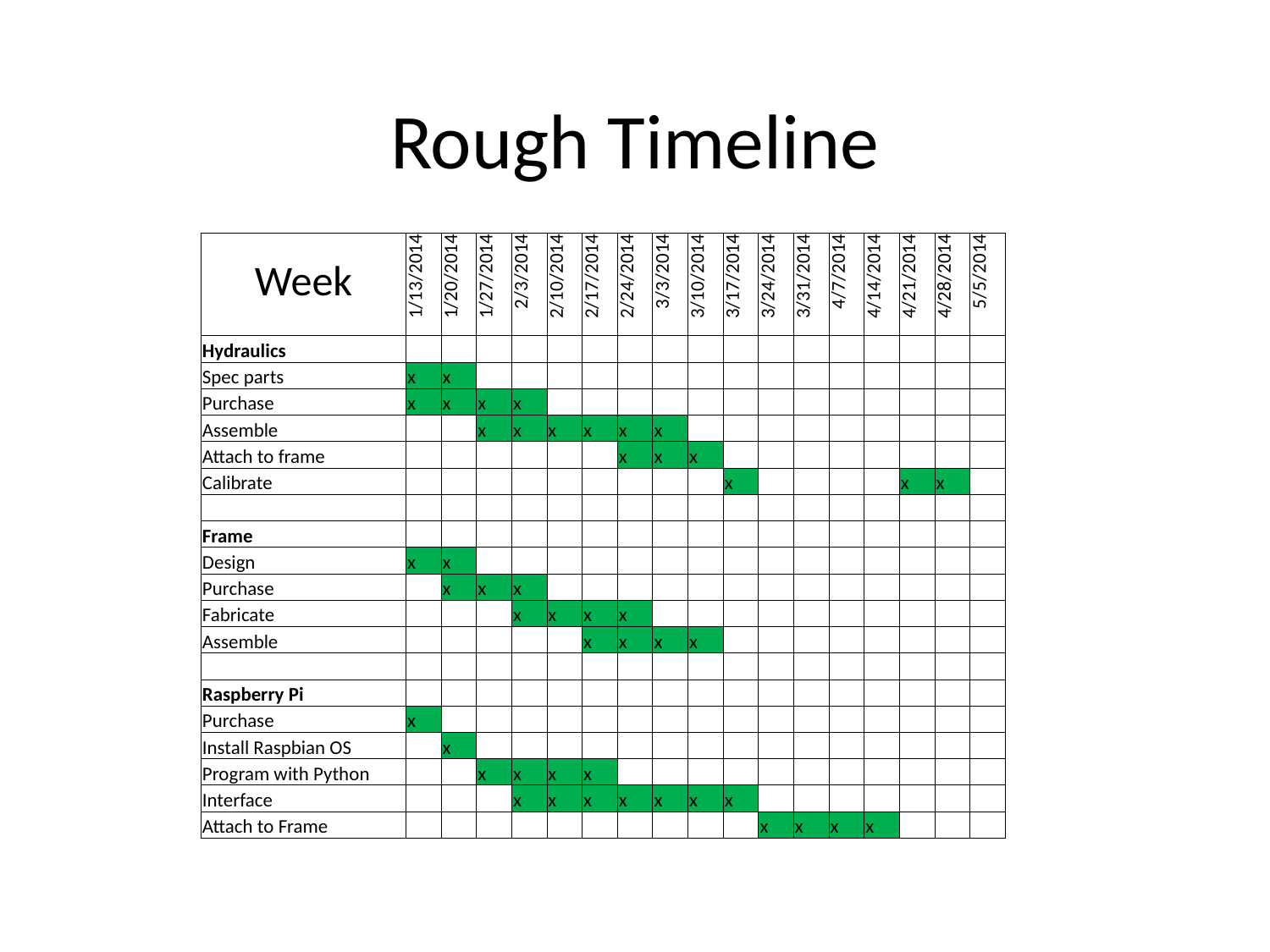

# Rough Timeline
| Week | 1/13/2014 | 1/20/2014 | 1/27/2014 | 2/3/2014 | 2/10/2014 | 2/17/2014 | 2/24/2014 | 3/3/2014 | 3/10/2014 | 3/17/2014 | 3/24/2014 | 3/31/2014 | 4/7/2014 | 4/14/2014 | 4/21/2014 | 4/28/2014 | 5/5/2014 |
| --- | --- | --- | --- | --- | --- | --- | --- | --- | --- | --- | --- | --- | --- | --- | --- | --- | --- |
| Hydraulics |  |  |  |  |  |  |  |  |  |  |  |  |  |  |  |  |  |
| Spec parts | x | x |  |  |  |  |  |  |  |  |  |  |  |  |  |  |  |
| Purchase | x | x | x | x |  |  |  |  |  |  |  |  |  |  |  |  |  |
| Assemble |  |  | x | x | x | x | x | x |  |  |  |  |  |  |  |  |  |
| Attach to frame |  |  |  |  |  |  | x | x | x |  |  |  |  |  |  |  |  |
| Calibrate |  |  |  |  |  |  |  |  |  | x |  |  |  |  | x | x |  |
|  |  |  |  |  |  |  |  |  |  |  |  |  |  |  |  |  |  |
| Frame |  |  |  |  |  |  |  |  |  |  |  |  |  |  |  |  |  |
| Design | x | x |  |  |  |  |  |  |  |  |  |  |  |  |  |  |  |
| Purchase |  | x | x | x |  |  |  |  |  |  |  |  |  |  |  |  |  |
| Fabricate |  |  |  | x | x | x | x |  |  |  |  |  |  |  |  |  |  |
| Assemble |  |  |  |  |  | x | x | x | x |  |  |  |  |  |  |  |  |
|  |  |  |  |  |  |  |  |  |  |  |  |  |  |  |  |  |  |
| Raspberry Pi |  |  |  |  |  |  |  |  |  |  |  |  |  |  |  |  |  |
| Purchase | x |  |  |  |  |  |  |  |  |  |  |  |  |  |  |  |  |
| Install Raspbian OS |  | x |  |  |  |  |  |  |  |  |  |  |  |  |  |  |  |
| Program with Python |  |  | x | x | x | x |  |  |  |  |  |  |  |  |  |  |  |
| Interface |  |  |  | x | x | x | x | x | x | x |  |  |  |  |  |  |  |
| Attach to Frame |  |  |  |  |  |  |  |  |  |  | x | x | x | x |  |  |  |